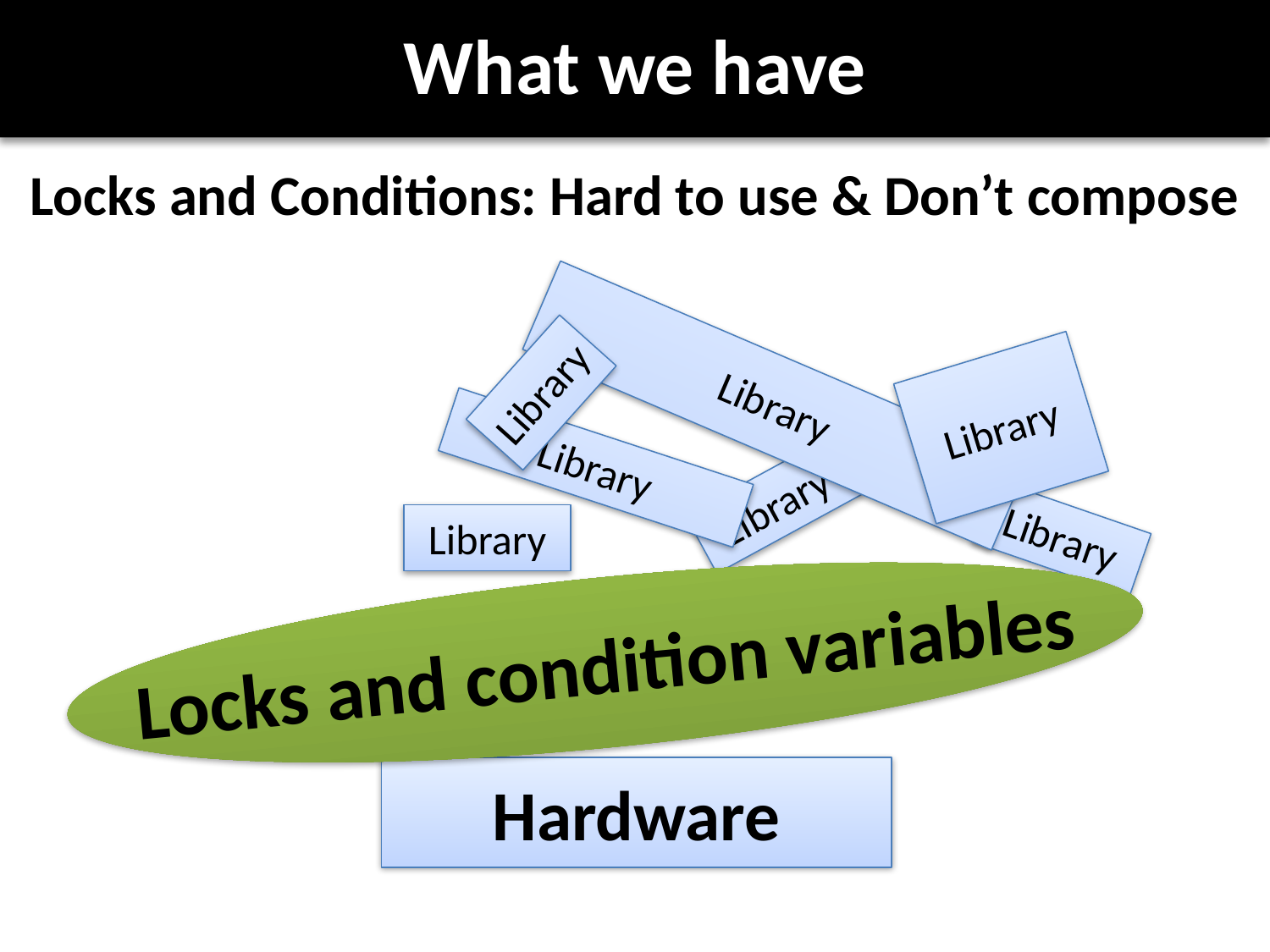

# What we have
Locks and Conditions: Hard to use & Don’t compose
Library
Library
Library
Library
Library
Library
Library

Locks and condition variables
Hardware